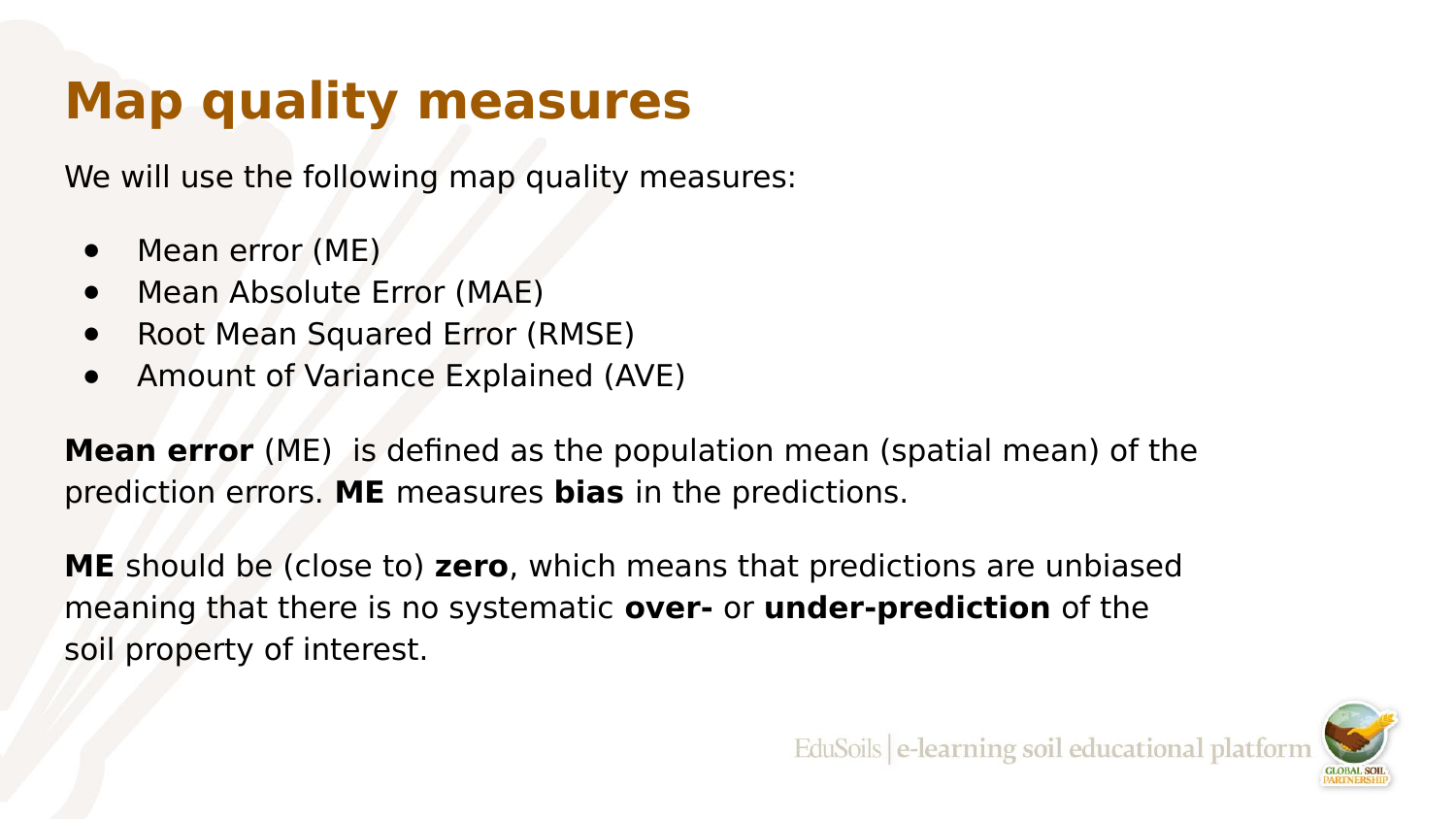

# Map quality measures
We will use the following map quality measures:
Mean error (ME)
Mean Absolute Error (MAE)
Root Mean Squared Error (RMSE)
Amount of Variance Explained (AVE)
Mean error (ME)  is defined as the population mean (spatial mean) of the prediction errors. ME measures bias in the predictions.
ME should be (close to) zero, which means that predictions are unbiased meaning that there is no systematic over- or under-prediction of the soil property of interest.
31